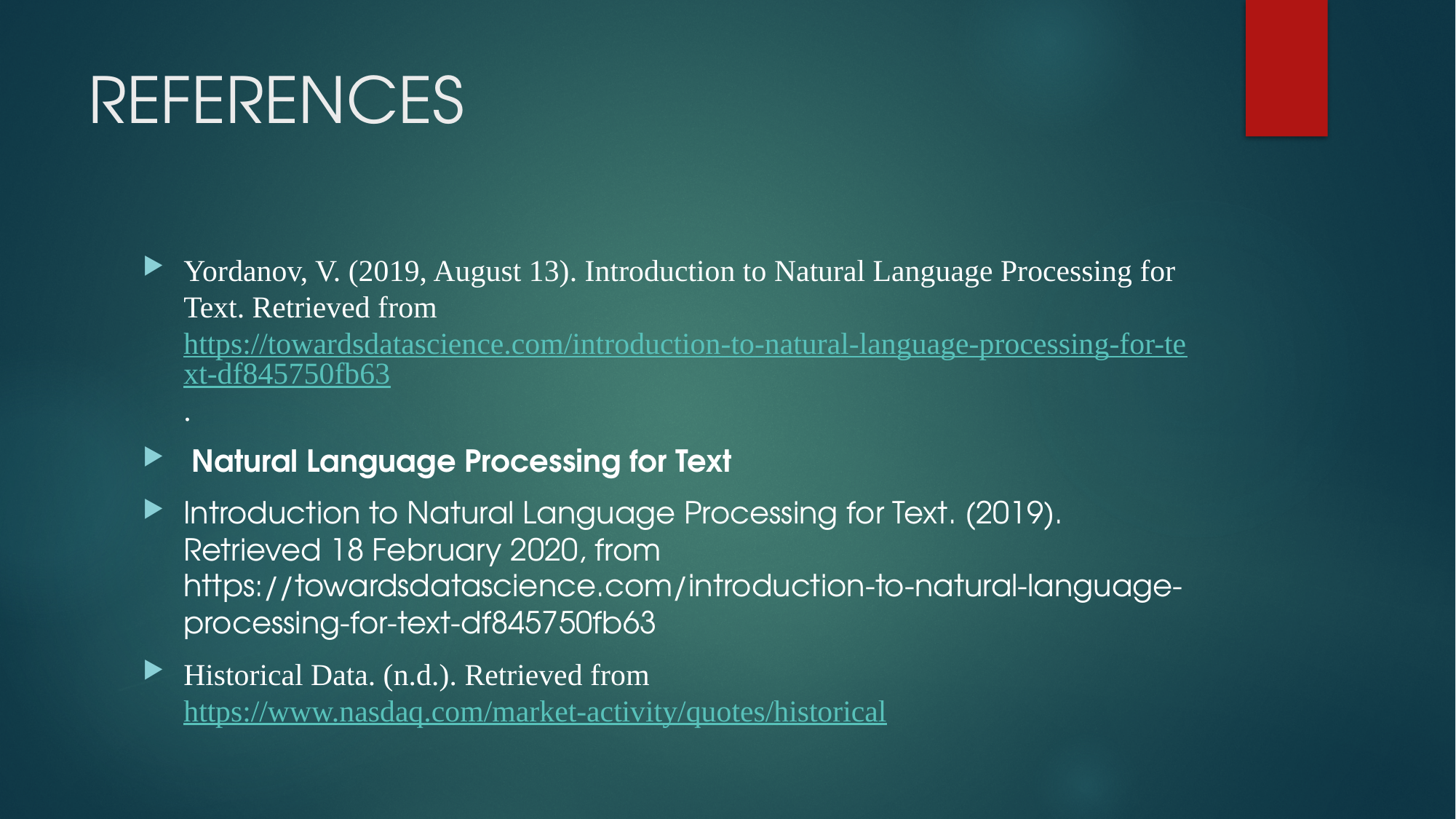

# REFERENCES
Yordanov, V. (2019, August 13). Introduction to Natural Language Processing for Text. Retrieved from https://towardsdatascience.com/introduction-to-natural-language-processing-for-text-df845750fb63.
 Natural Language Processing for Text
Introduction to Natural Language Processing for Text. (2019). Retrieved 18 February 2020, from https://towardsdatascience.com/introduction-to-natural-language-processing-for-text-df845750fb63
Historical Data. (n.d.). Retrieved from https://www.nasdaq.com/market-activity/quotes/historical